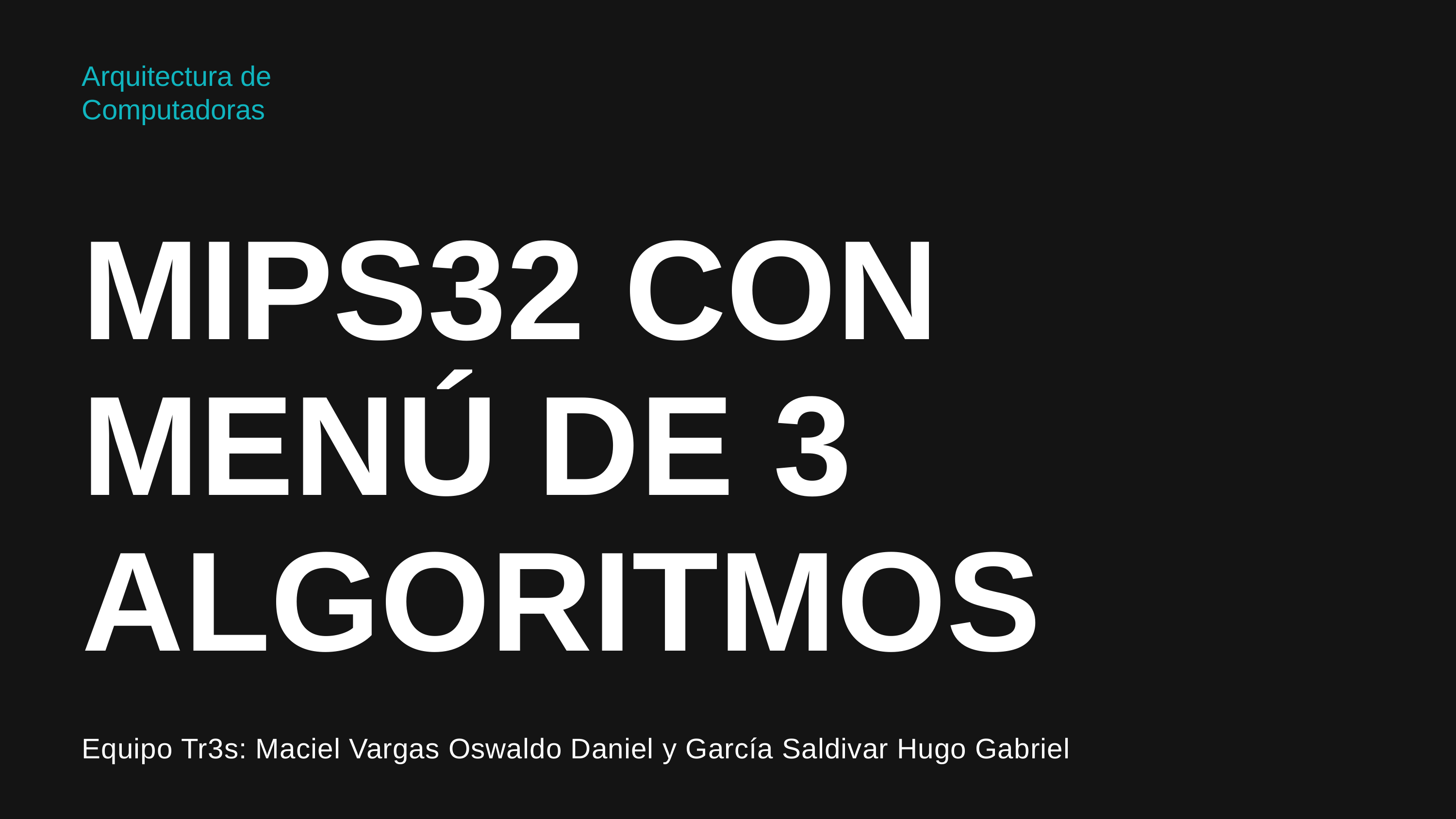

Arquitectura de Computadoras
MIPS32 CON MENÚ DE 3 ALGORITMOS
Equipo Tr3s: Maciel Vargas Oswaldo Daniel y García Saldivar Hugo Gabriel